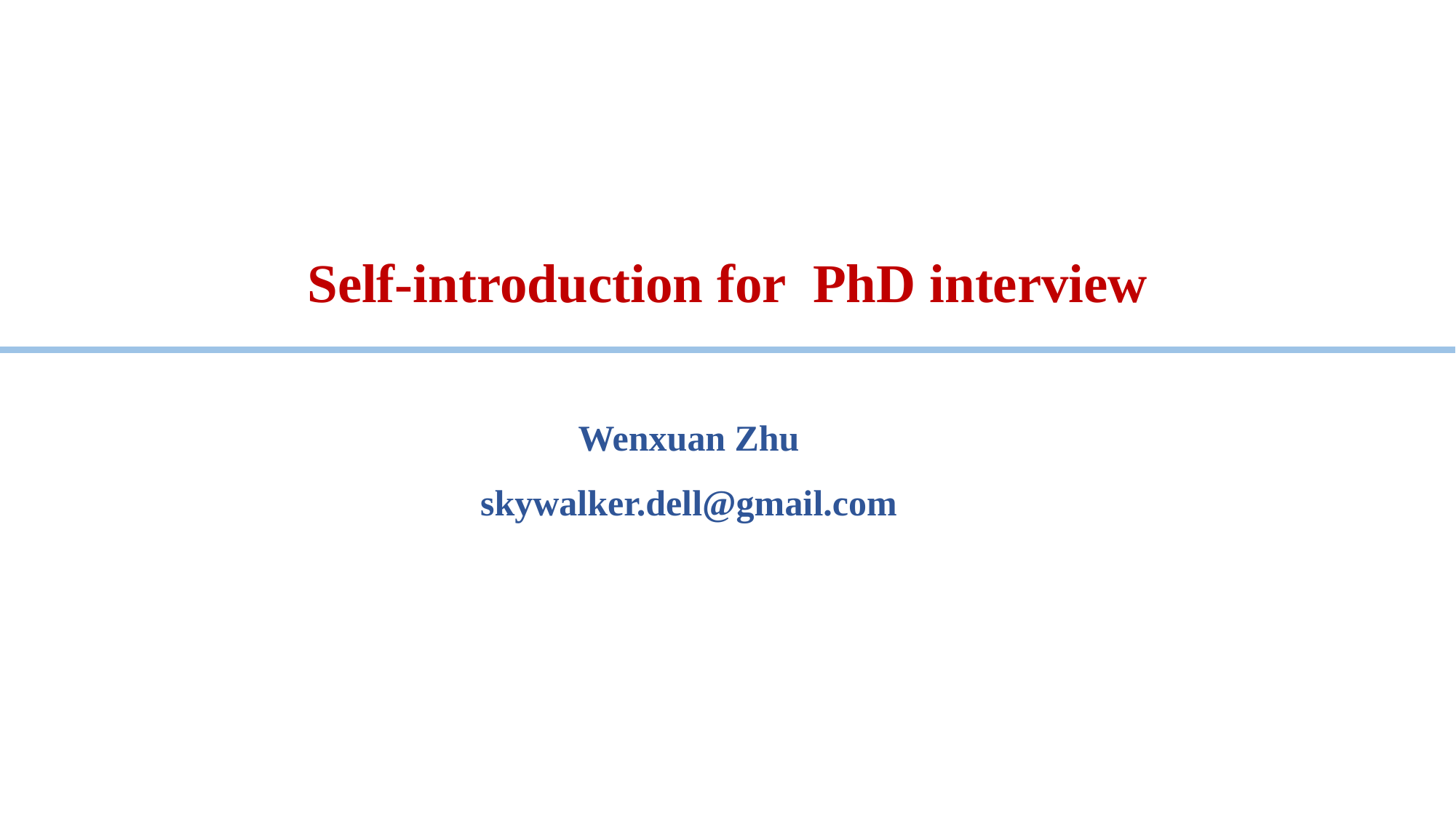

Self-introduction for  PhD interview
Wenxuan Zhu
skywalker.dell@gmail.com